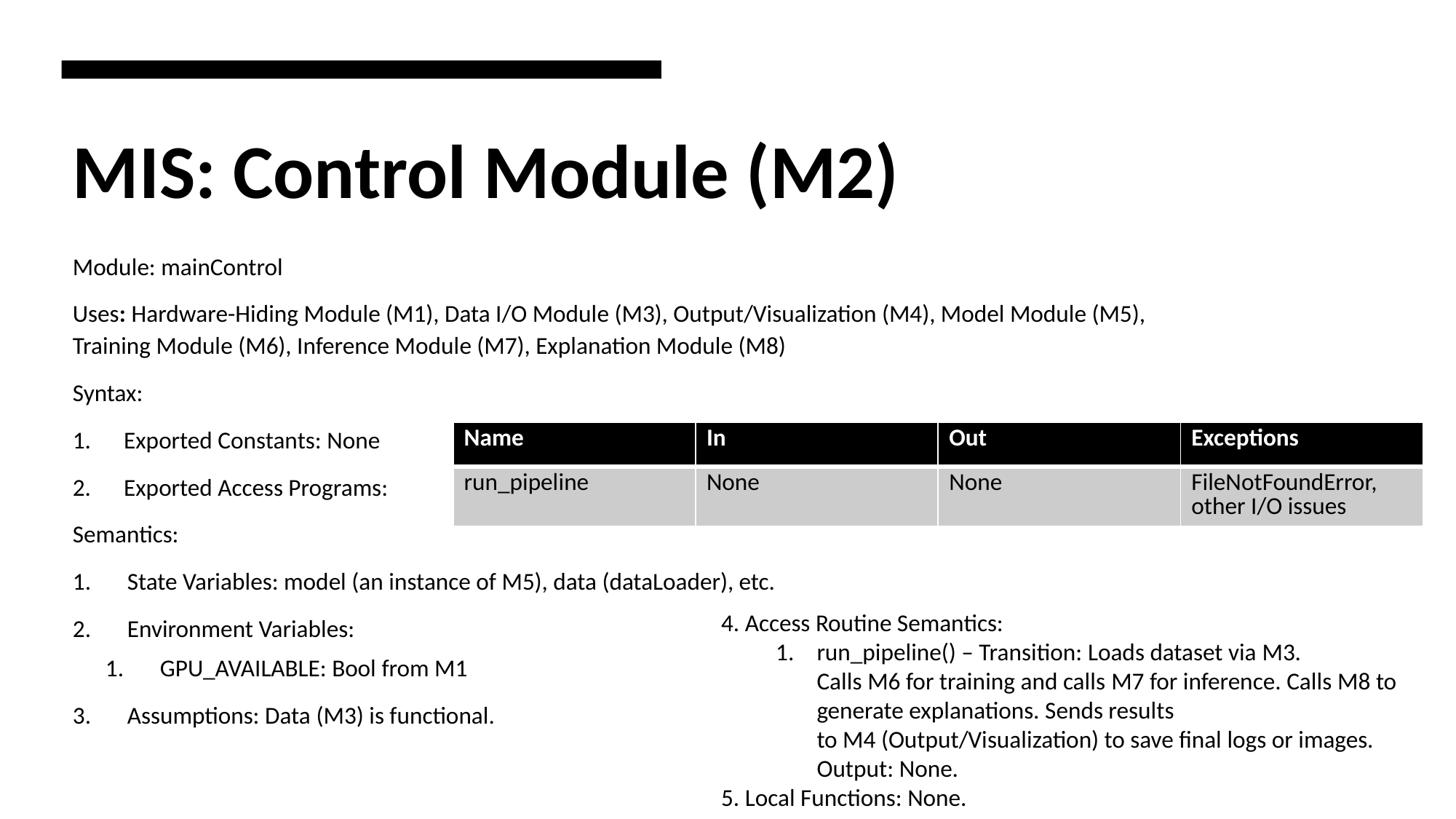

# MIS: Control Module (M2)
Module: mainControl
Uses: Hardware-Hiding Module (M1), Data I/O Module (M3), Output/Visualization (M4), Model Module (M5), Training Module (M6), Inference Module (M7), Explanation Module (M8)
Syntax:
1.      Exported Constants: None
2.      Exported Access Programs:
Semantics:
State Variables: model (an instance of M5), data (dataLoader), etc.
Environment Variables:
GPU_AVAILABLE: Bool from M1
Assumptions: Data (M3) is functional.
| Name | In | Out | Exceptions |
| --- | --- | --- | --- |
| run\_pipeline | None | None | FileNotFoundError, other I/O issues |
4. Access Routine Semantics:
run_pipeline() – Transition: Loads dataset via M3. Calls M6 for training and calls M7 for inference. Calls M8 to generate explanations. Sends results to M4 (Output/Visualization) to save final logs or images. Output: None.
5. Local Functions: None.